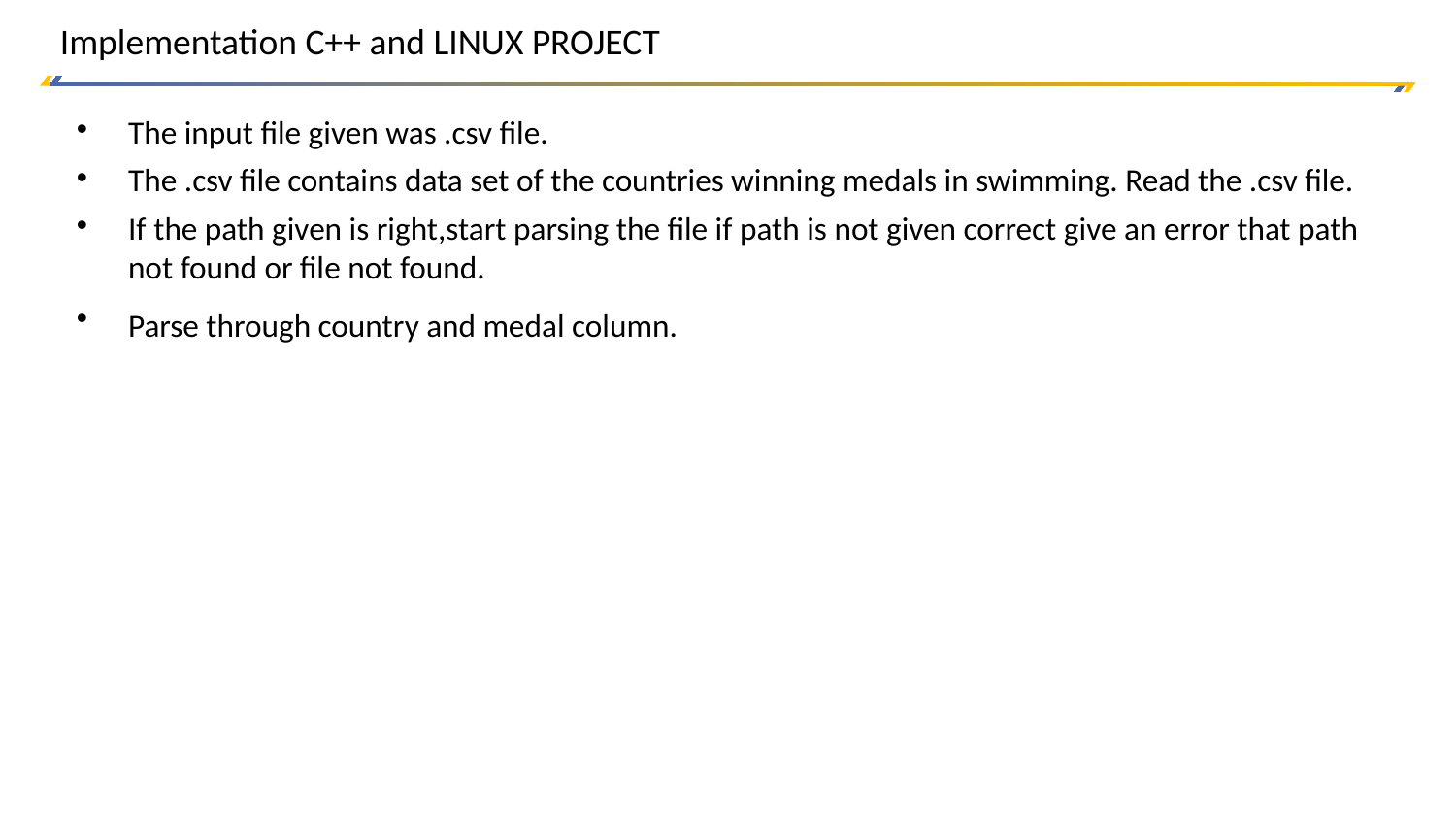

Implementation C++ and LINUX PROJECT
The input file given was .csv file.
The .csv file contains data set of the countries winning medals in swimming. Read the .csv file.
If the path given is right,start parsing the file if path is not given correct give an error that path not found or file not found.
Parse through country and medal column.